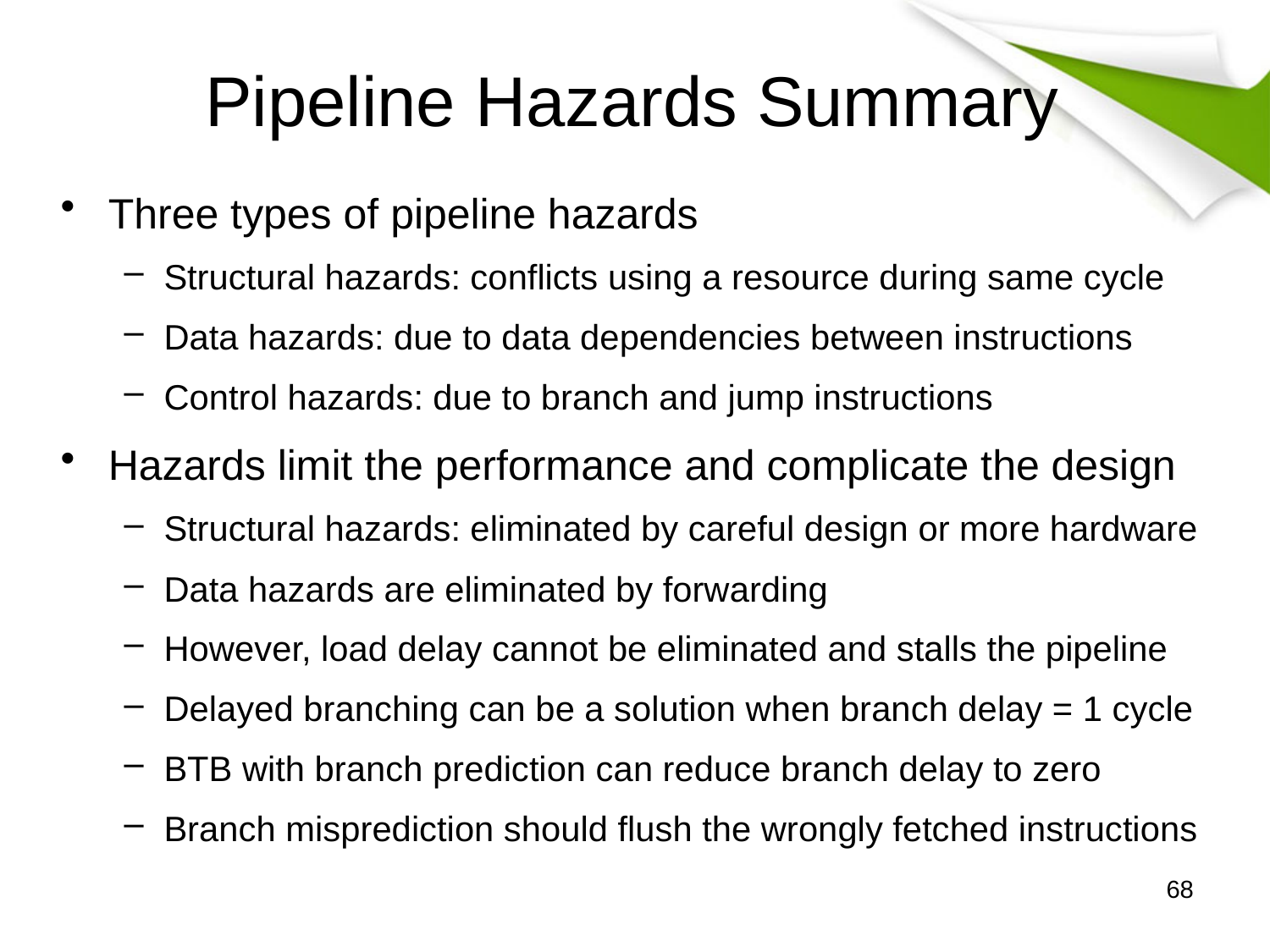

# Pipeline Hazards Summary
Three types of pipeline hazards
Structural hazards: conflicts using a resource during same cycle
Data hazards: due to data dependencies between instructions
Control hazards: due to branch and jump instructions
Hazards limit the performance and complicate the design
Structural hazards: eliminated by careful design or more hardware
Data hazards are eliminated by forwarding
However, load delay cannot be eliminated and stalls the pipeline
Delayed branching can be a solution when branch delay = 1 cycle
BTB with branch prediction can reduce branch delay to zero
Branch misprediction should flush the wrongly fetched instructions
68